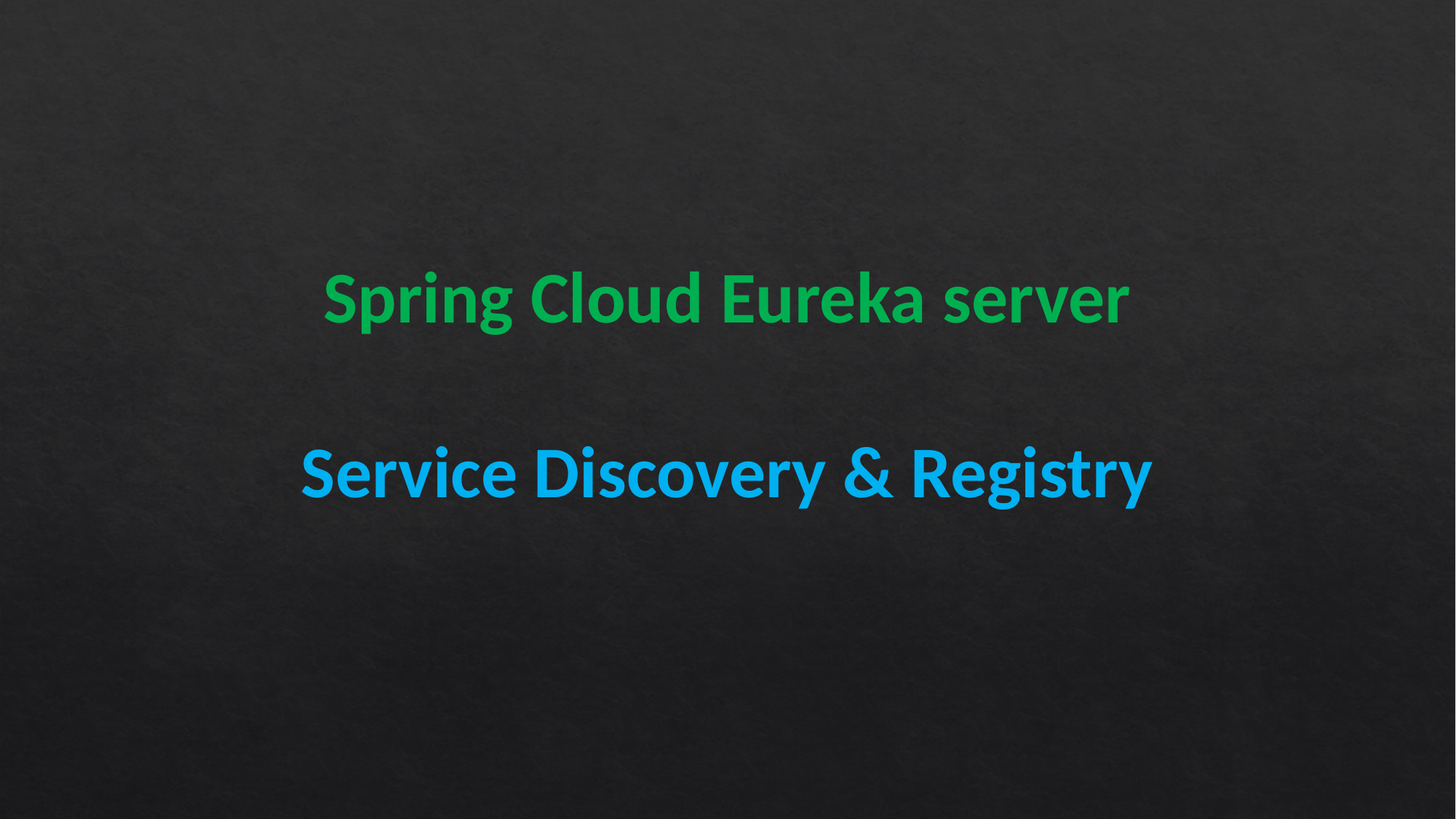

Spring Cloud Eureka server

Service Discovery & Registry